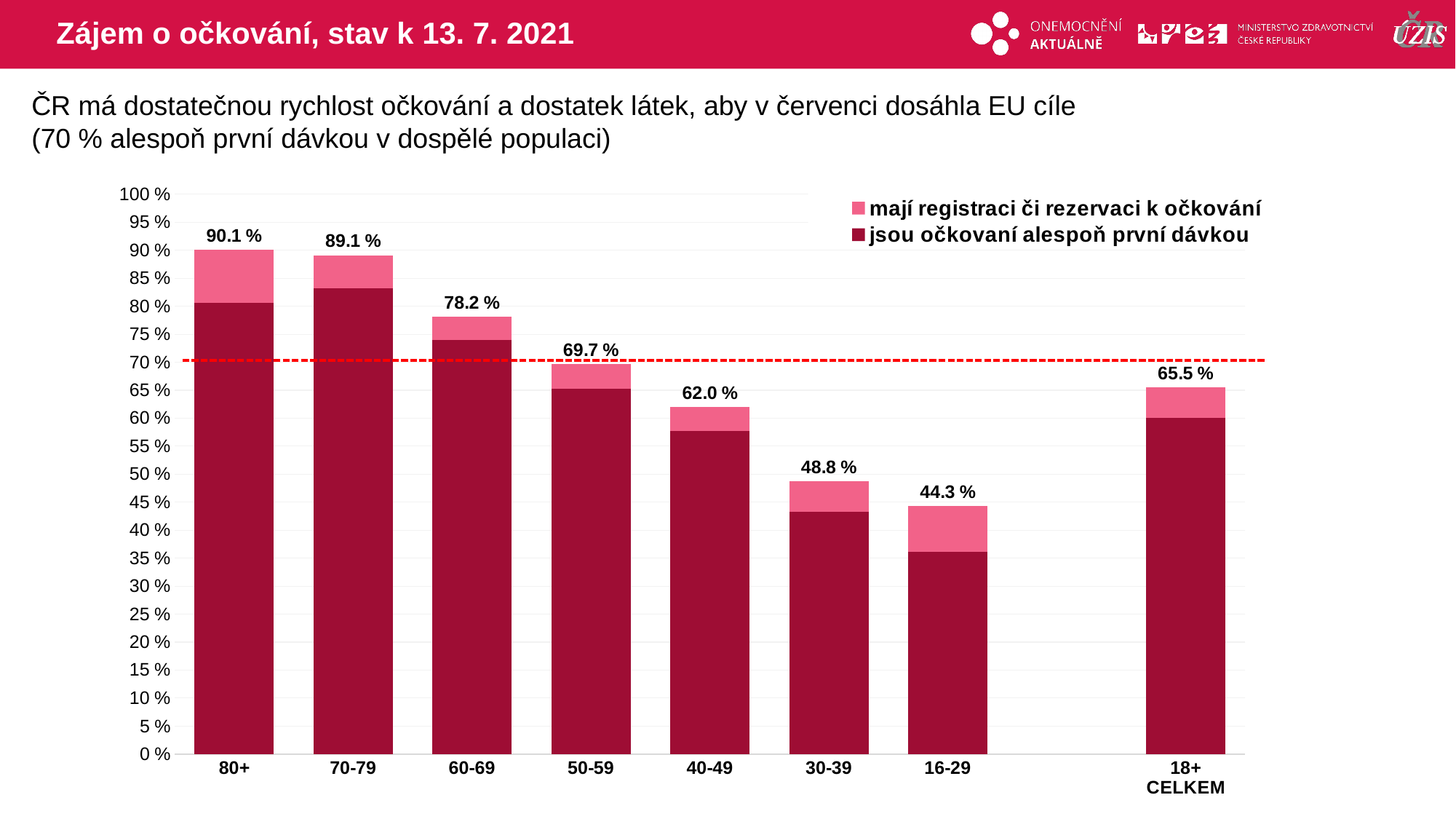

# Zájem o očkování, stav k 13. 7. 2021
ČR má dostatečnou rychlost očkování a dostatek látek, aby v červenci dosáhla EU cíle
(70 % alespoň první dávkou v dospělé populaci)

### Chart

| Category | mají registraci či rezervaci k očkování | jsou očkovaní alespoň první dávkou |
|---|---|---|
| 80+ | 90.0837 | 80.5488396 |
| 70-79 | 89.09636 | 83.245504 |
| 60-69 | 78.17646 | 73.9393304 |
| 50-59 | 69.65901 | 65.2442358 |
| 40-49 | 61.98314 | 57.7716063 |
| 30-39 | 48.77102 | 43.2090942 |
| 16-29 | 44.26662 | 36.1525562 |
|  | None | None |
| 18+ CELKEM | 65.47836 | 60.034978 |